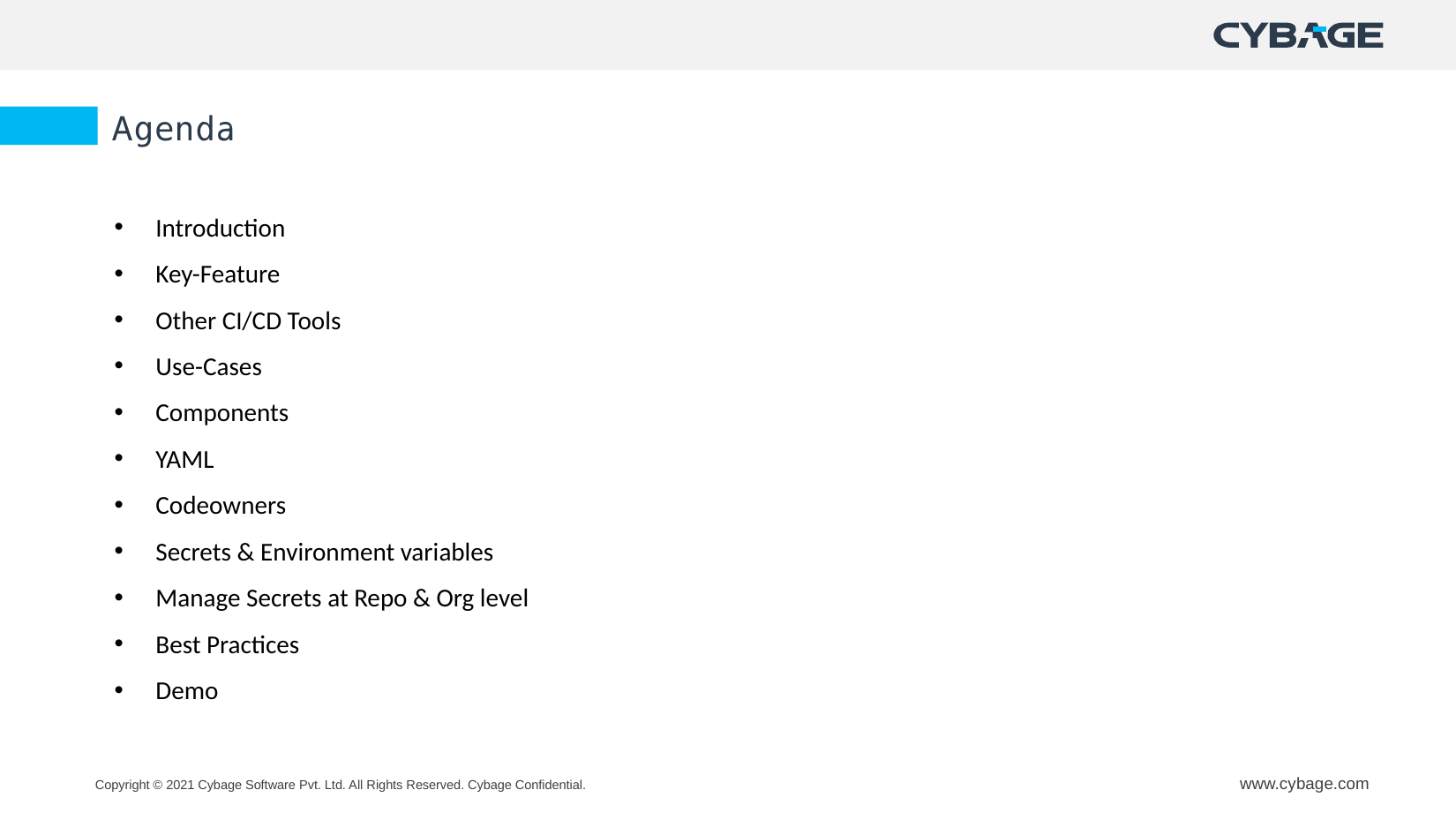

Agenda

Introduction
Key-Feature
Other CI/CD Tools
Use-Cases
Components
YAML
Codeowners
Secrets & Environment variables
Manage Secrets at Repo & Org level
Best Practices
Demo